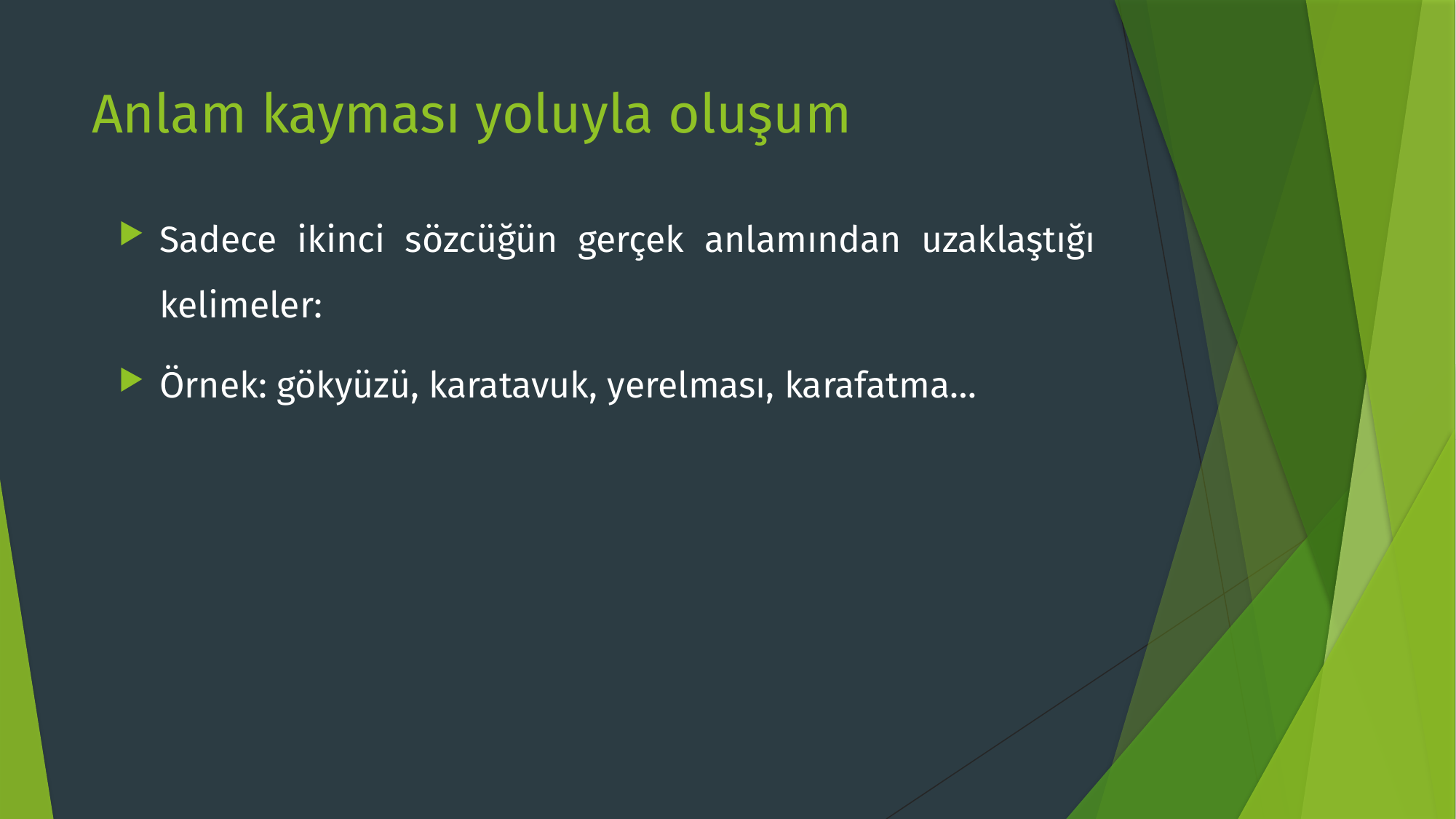

# Anlam kayması yoluyla oluşum
Sadece ikinci sözcüğün gerçek anlamından uzaklaştığı kelimeler:
Örnek: gökyüzü, karatavuk, yerelması, karafatma…